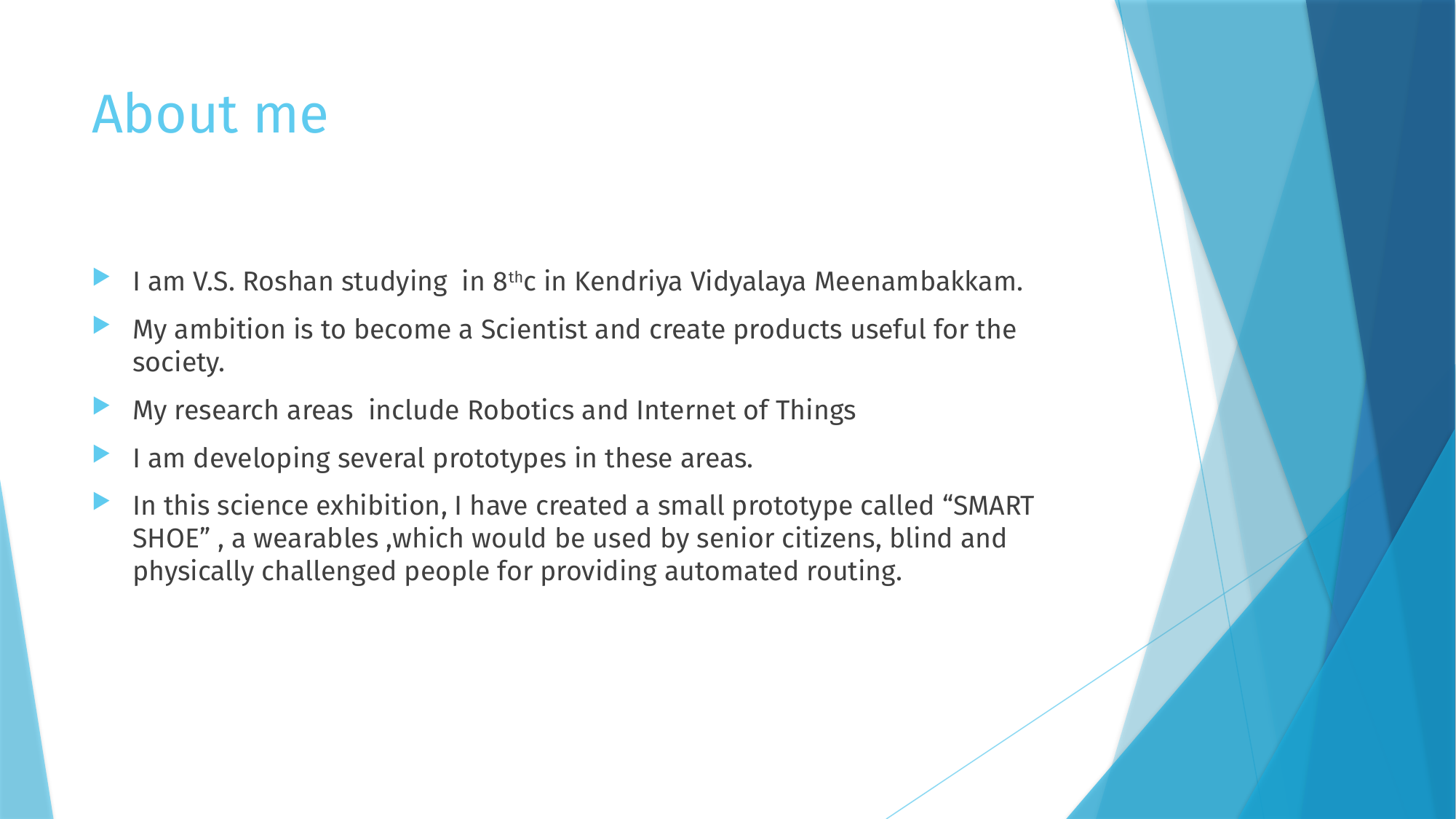

# About me
I am V.S. Roshan studying  in 8thc in Kendriya Vidyalaya Meenambakkam.
My ambition is to become a Scientist and create products useful for the society.
My research areas  include Robotics and Internet of Things
I am developing several prototypes in these areas.
In this science exhibition, I have created a small prototype called “SMART SHOE” , a wearables ,which would be used by senior citizens, blind and physically challenged people for providing automated routing.